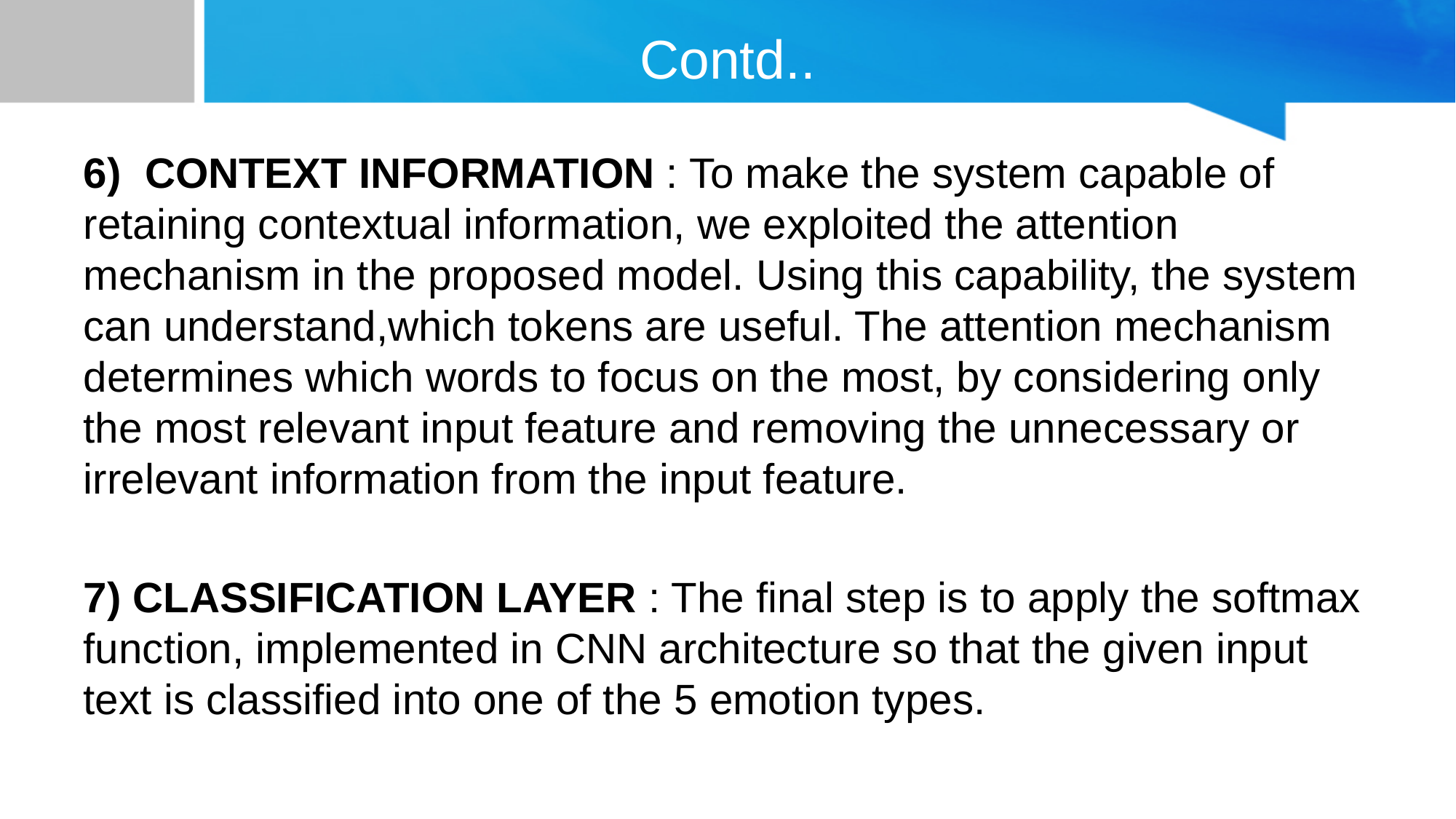

# Contd..
6)  CONTEXT INFORMATION : To make the system capable of retaining contextual information, we exploited the attention mechanism in the proposed model. Using this capability, the system can understand,which tokens are useful. The attention mechanism determines which words to focus on the most, by considering only the most relevant input feature and removing the unnecessary or irrelevant information from the input feature.

7) CLASSIFICATION LAYER : The final step is to apply the softmax function, implemented in CNN architecture so that the given input text is classified into one of the 5 emotion types.